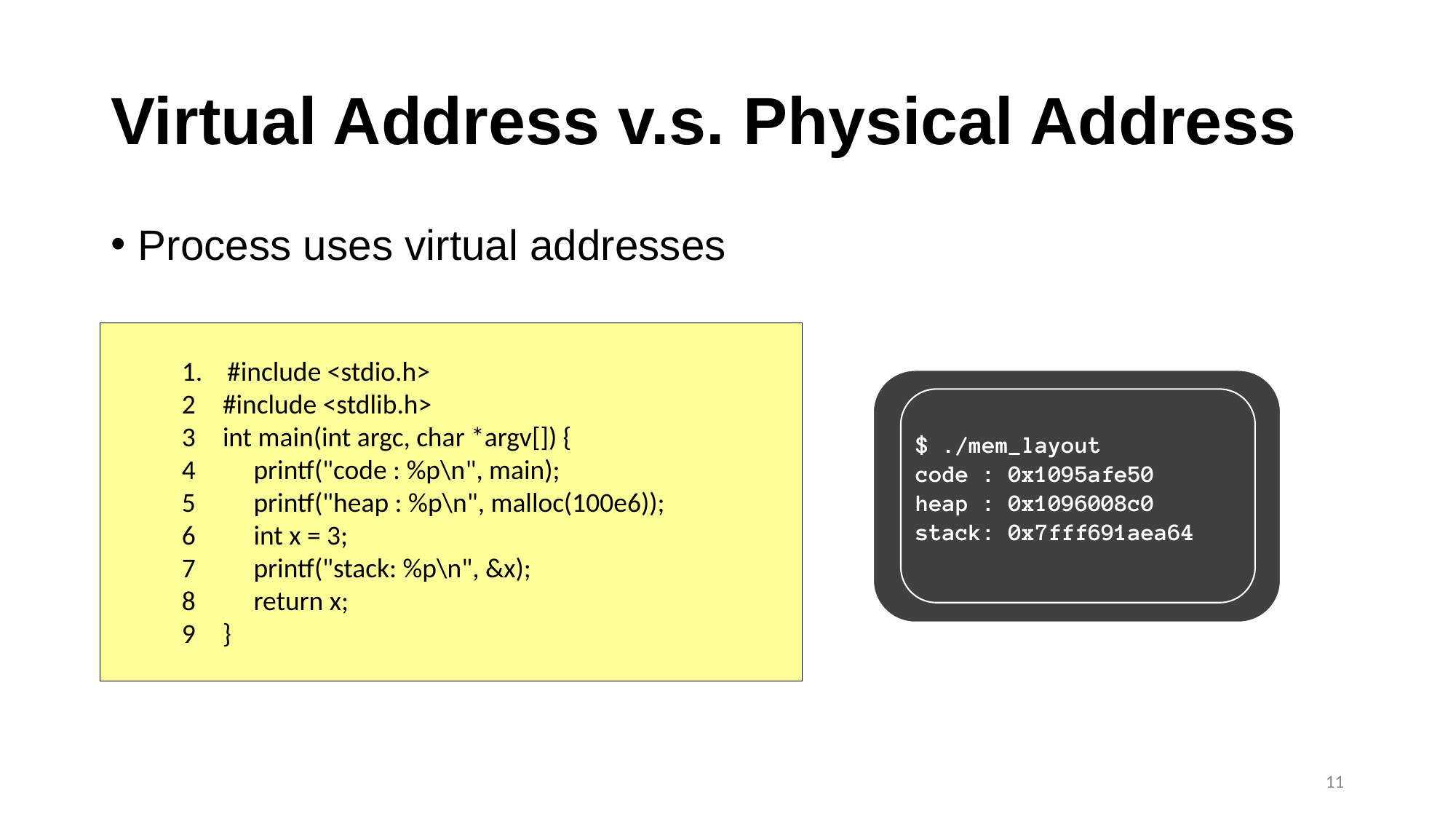

# Virtual Address v.s. Physical Address
Process uses virtual addresses

1.    #include <stdio.h>
#include <stdlib.h>
int main(int argc, char *argv[]) {
     printf("code : %p\n", main);
     printf("heap : %p\n", malloc(100e6));
     int x = 3;
     printf("stack: %p\n", &x);
     return x;
}

$ ./mem_layout
code : 0x1095afe50
heap : 0x1096008c0
stack: 0x7fff691aea64

11